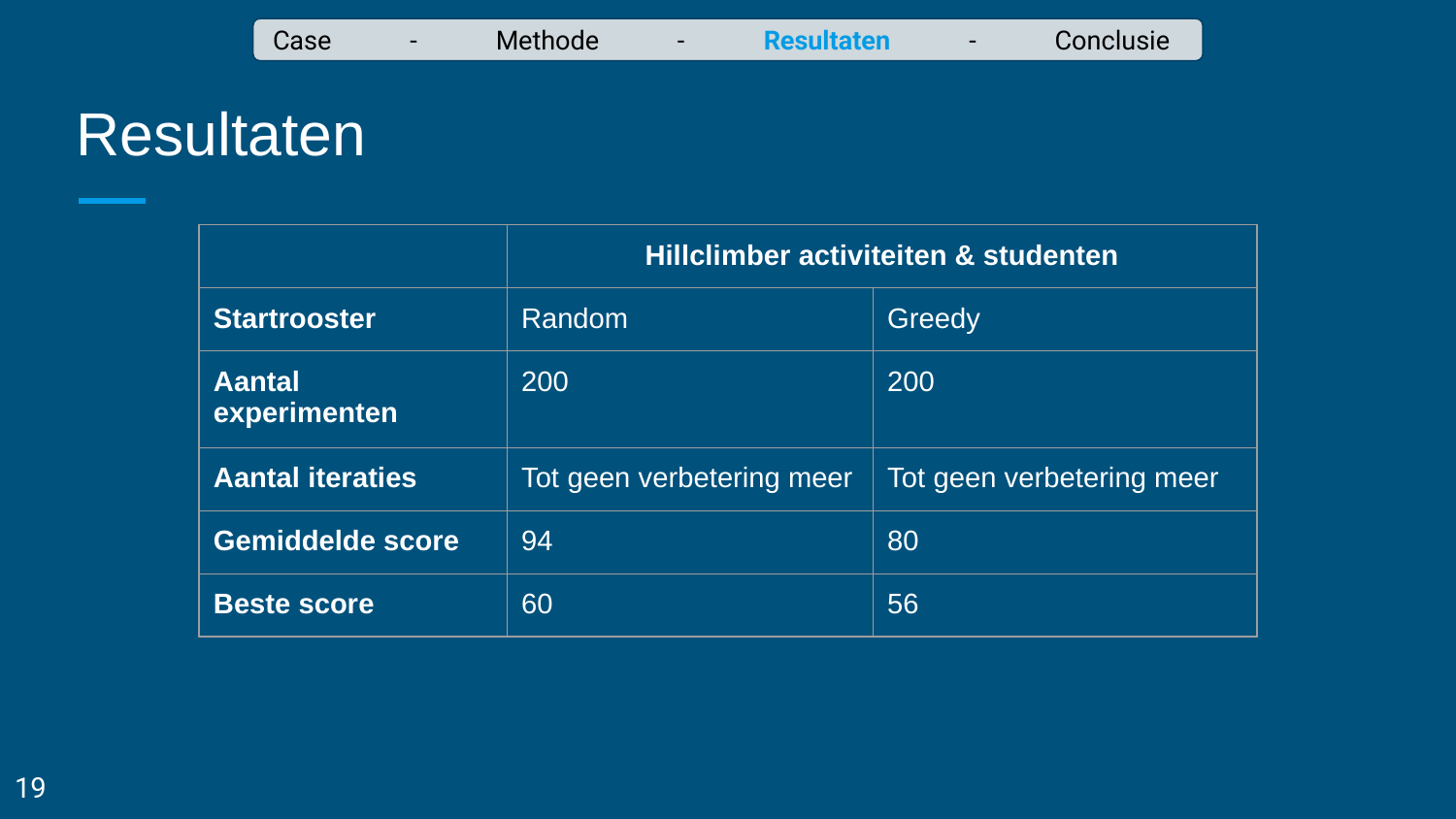

Case            -            Methode            -            Resultaten            -            Conclusie

# Resultaten
|  | Hillclimber activiteiten & studenten |  |
| --- | --- | --- |
| Startrooster | Random | Greedy |
| Aantal experimenten | 200 | 200 |
| Aantal iteraties | Tot geen verbetering meer | Tot geen verbetering meer |
| Gemiddelde score | 94 | 80 |
| Beste score | 60 | 56 |
19